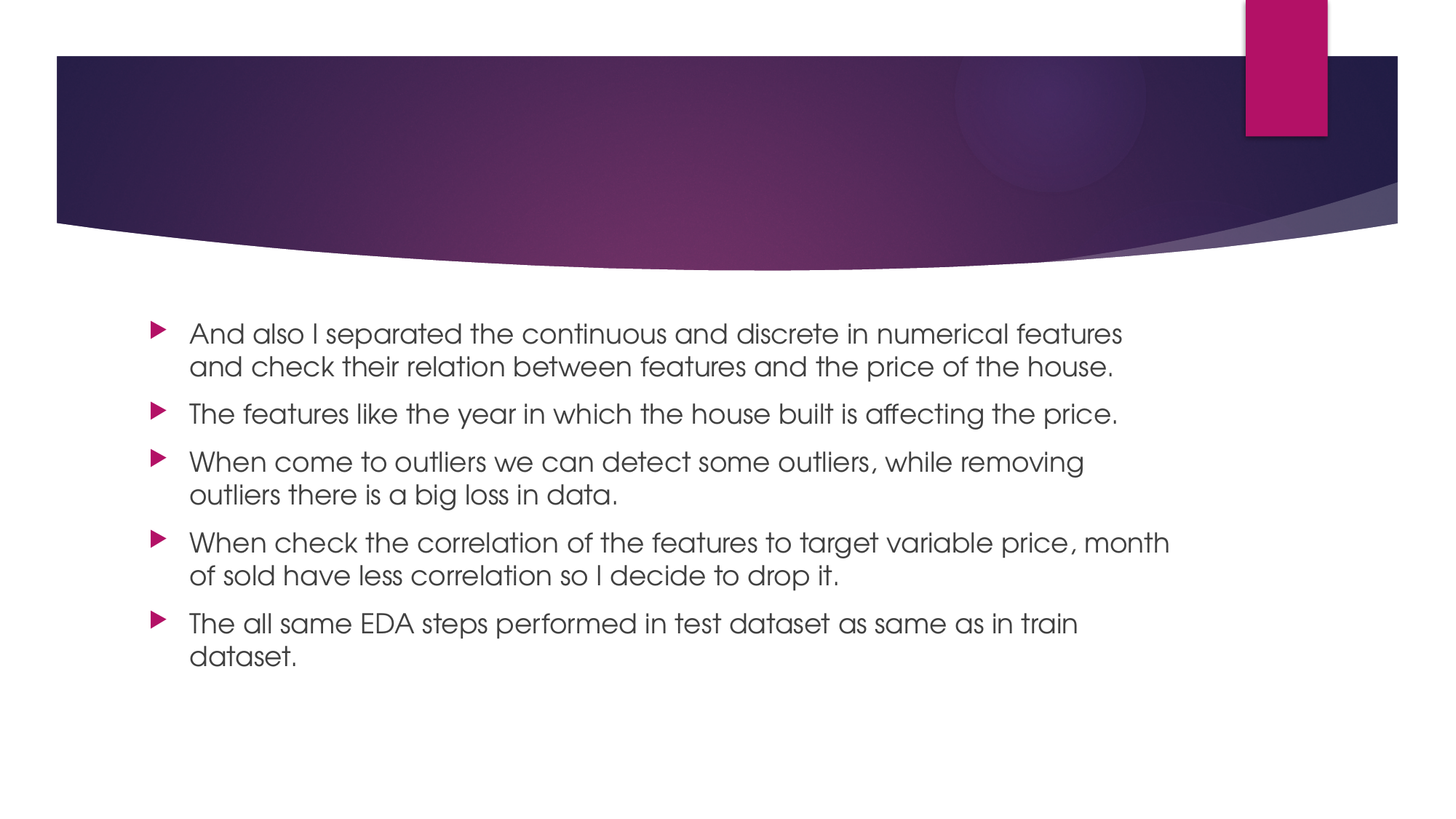

And also I separated the continuous and discrete in numerical features and check their relation between features and the price of the house.
The features like the year in which the house built is affecting the price.
When come to outliers we can detect some outliers, while removing outliers there is a big loss in data.
When check the correlation of the features to target variable price, month of sold have less correlation so I decide to drop it.
The all same EDA steps performed in test dataset as same as in train dataset.